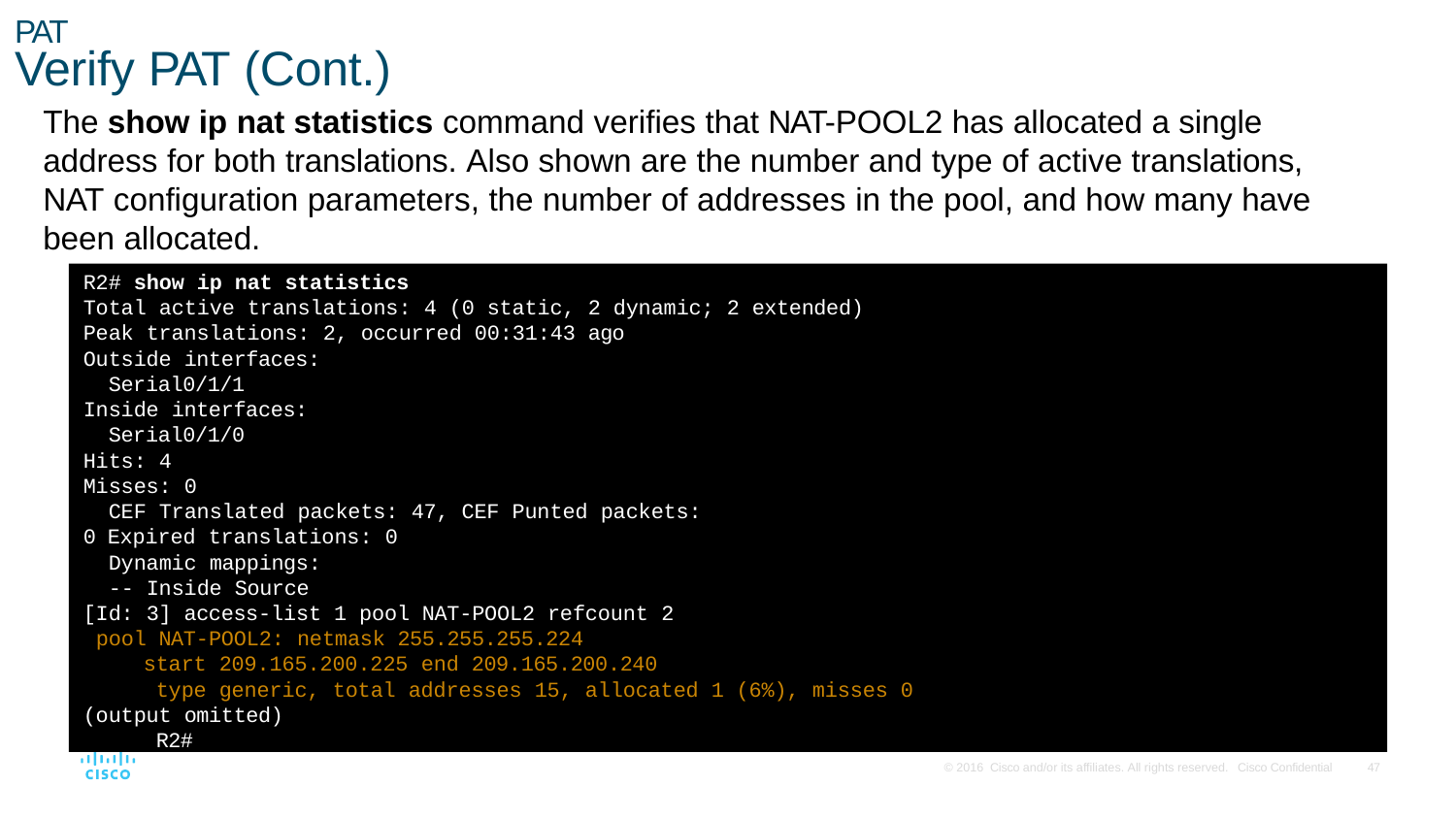

PAT
# Verify PAT (Cont.)
The show ip nat statistics command verifies that NAT-POOL2 has allocated a single address for both translations. Also shown are the number and type of active translations, NAT configuration parameters, the number of addresses in the pool, and how many have been allocated.
R2# show ip nat statistics
Total active translations: 4 (0 static, 2 dynamic; 2 extended)
Peak translations: 2, occurred 00:31:43 ago
Outside interfaces:
Serial0/1/1 Inside interfaces:
Serial0/1/0 Hits: 4	Misses: 0
CEF Translated packets: 47, CEF Punted packets: 0 Expired translations: 0
Dynamic mappings:
-- Inside Source
[Id: 3] access-list 1 pool NAT-POOL2 refcount 2 pool NAT-POOL2: netmask 255.255.255.224
start 209.165.200.225 end 209.165.200.240
type generic, total addresses 15, allocated 1 (6%), misses 0 (output omitted)
R2#
© 2016 Cisco and/or its affiliates. All rights reserved. Cisco Confidential
47